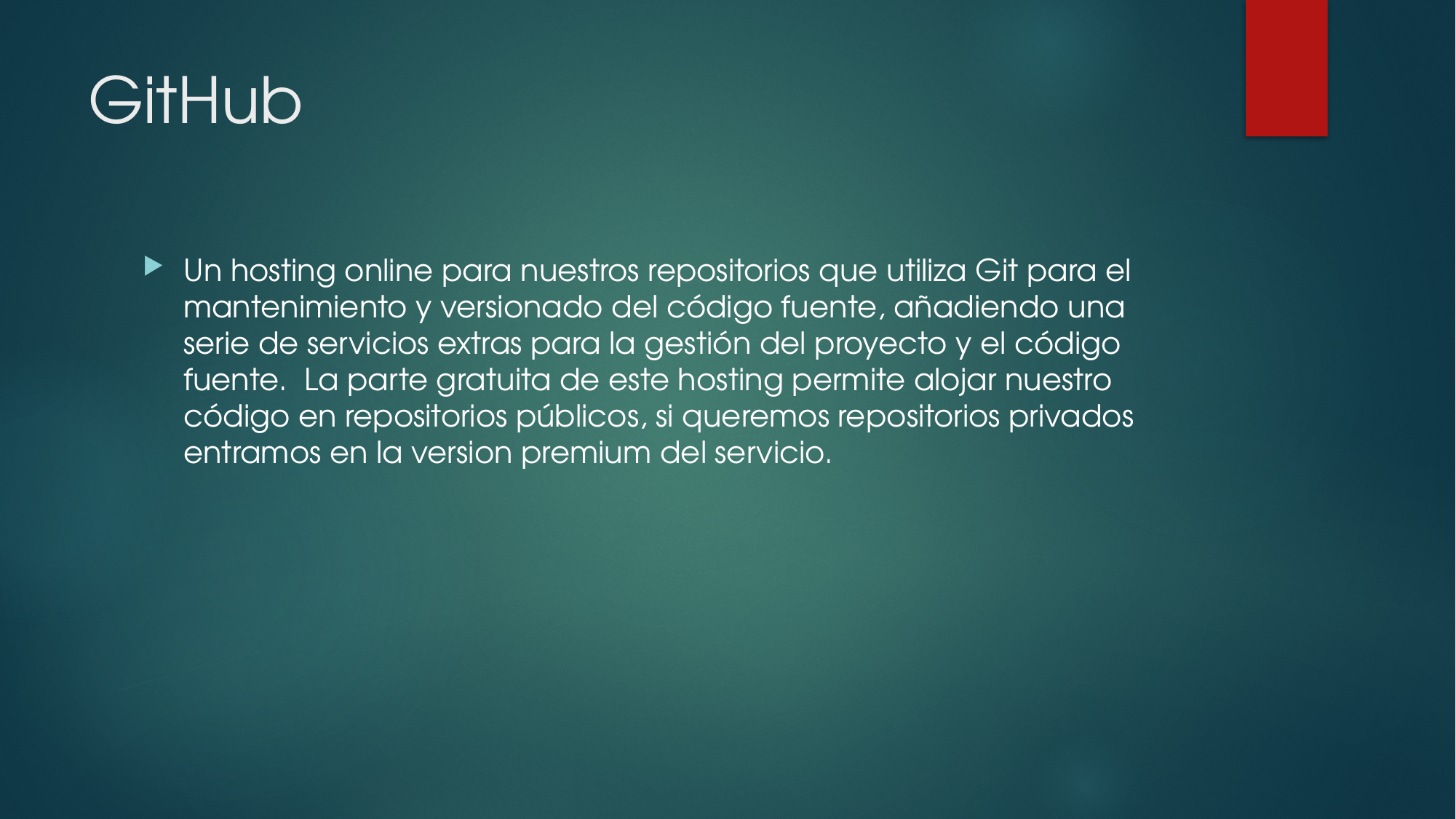

# GitHub
Un hosting online para nuestros repositorios que utiliza Git para el mantenimiento y versionado del código fuente, añadiendo una serie de servicios extras para la gestión del proyecto y el código fuente.  La parte gratuita de este hosting permite alojar nuestro código en repositorios públicos, si queremos repositorios privados entramos en la version premium del servicio.